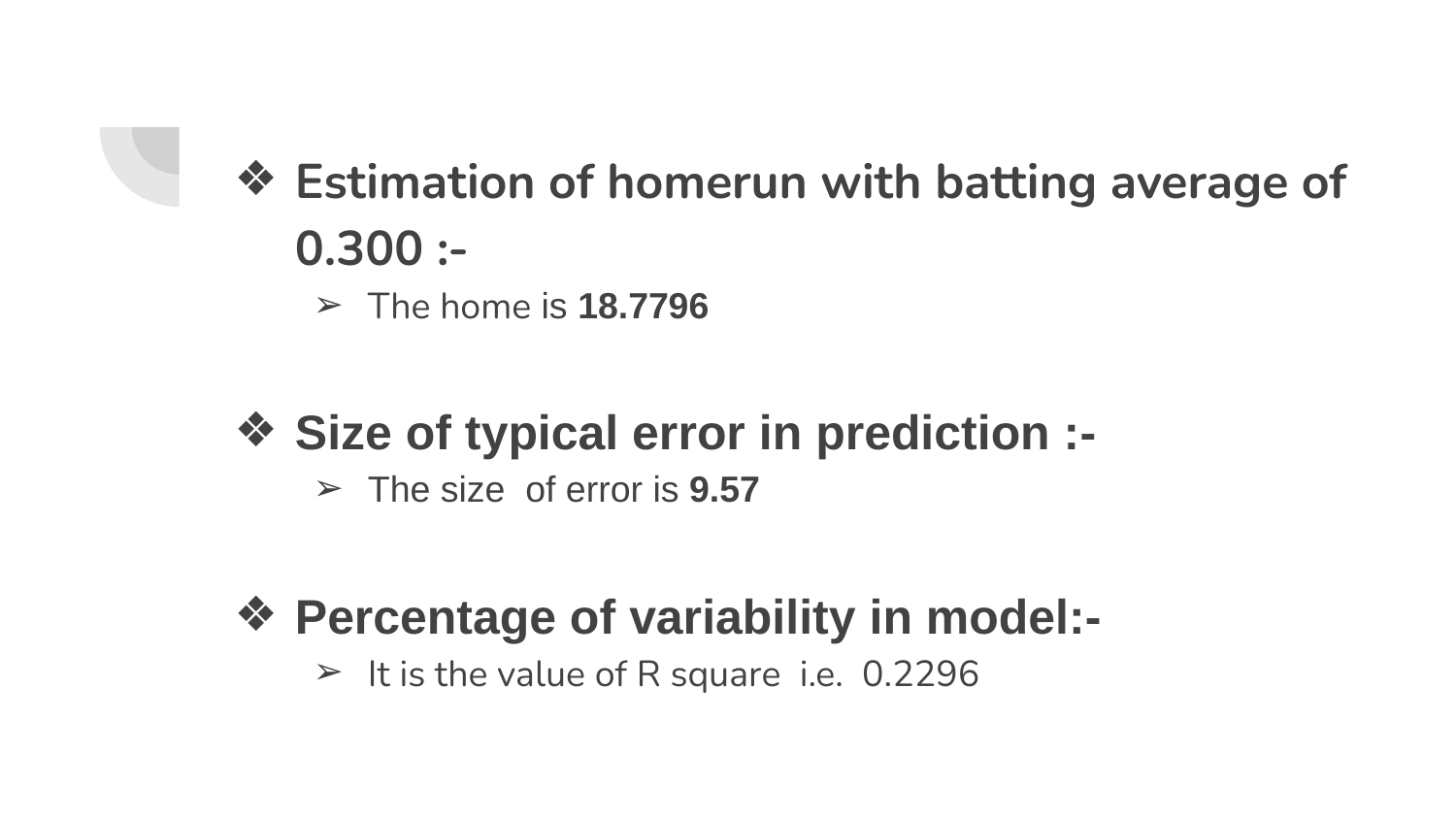

Estimation of homerun with batting average of 0.300 :-
The home is 18.7796

Size of typical error in prediction :-
The size  of error is 9.57

Percentage of variability in model:-
It is the value of R square  i.e.  0.2296